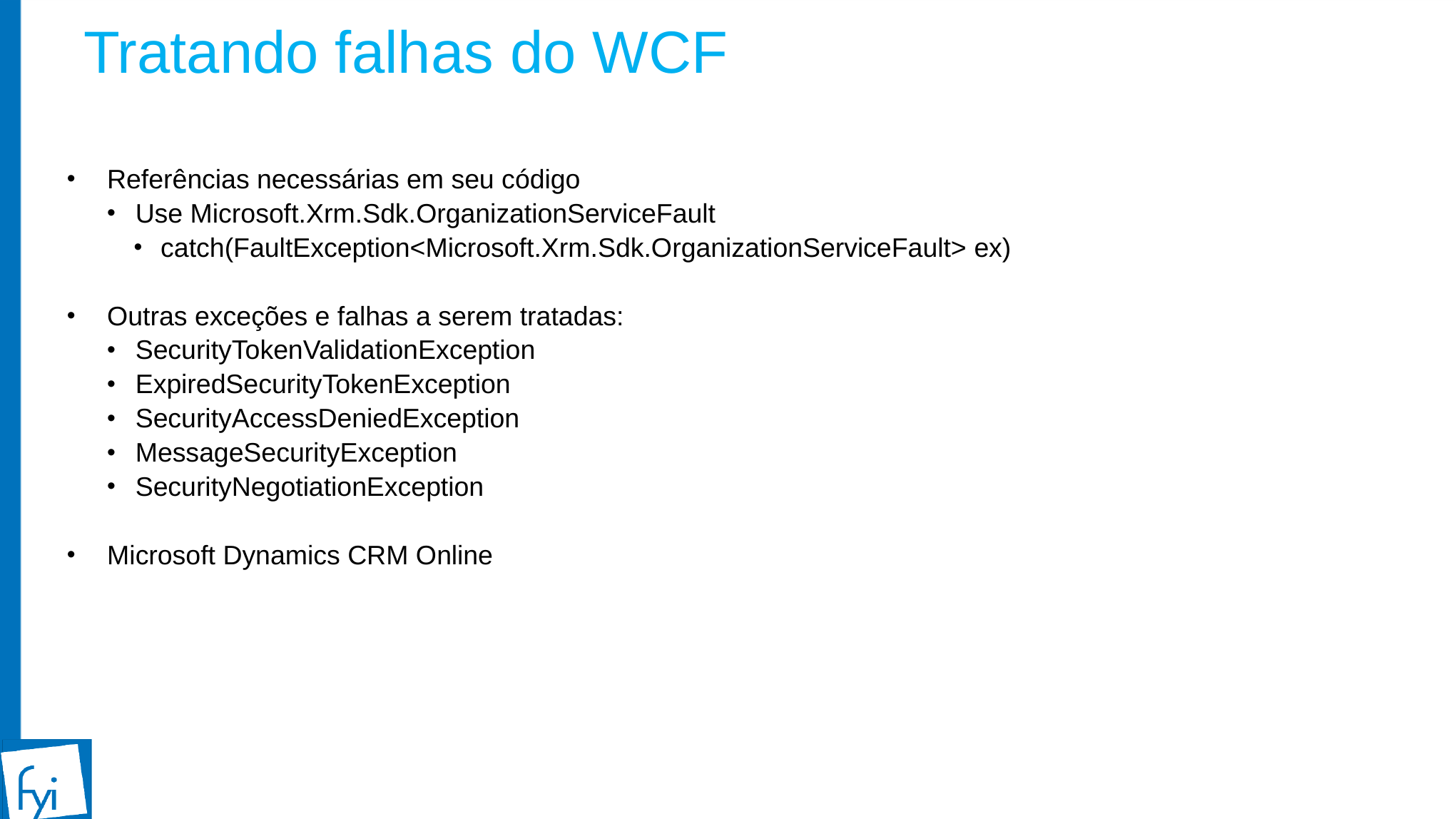

# Tratando falhas do WCF
Referências necessárias em seu código
Use Microsoft.Xrm.Sdk.OrganizationServiceFault
catch(FaultException<Microsoft.Xrm.Sdk.OrganizationServiceFault> ex)

Outras exceções e falhas a serem tratadas:
SecurityTokenValidationException
ExpiredSecurityTokenException
SecurityAccessDeniedException
MessageSecurityException
SecurityNegotiationException

Microsoft Dynamics CRM Online